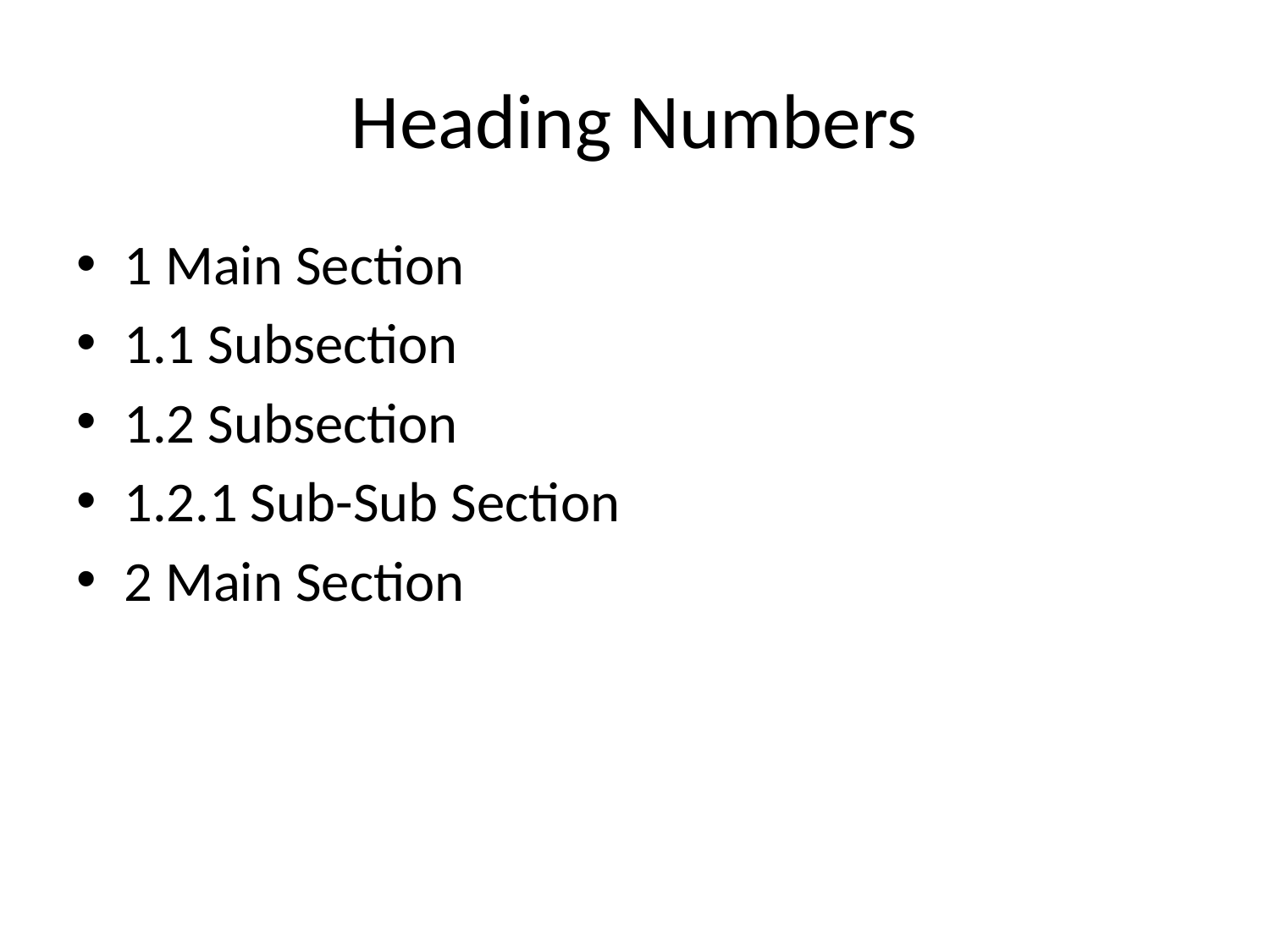

# Heading Numbers
1 Main Section
1.1 Subsection
1.2 Subsection
1.2.1 Sub-Sub Section
2 Main Section